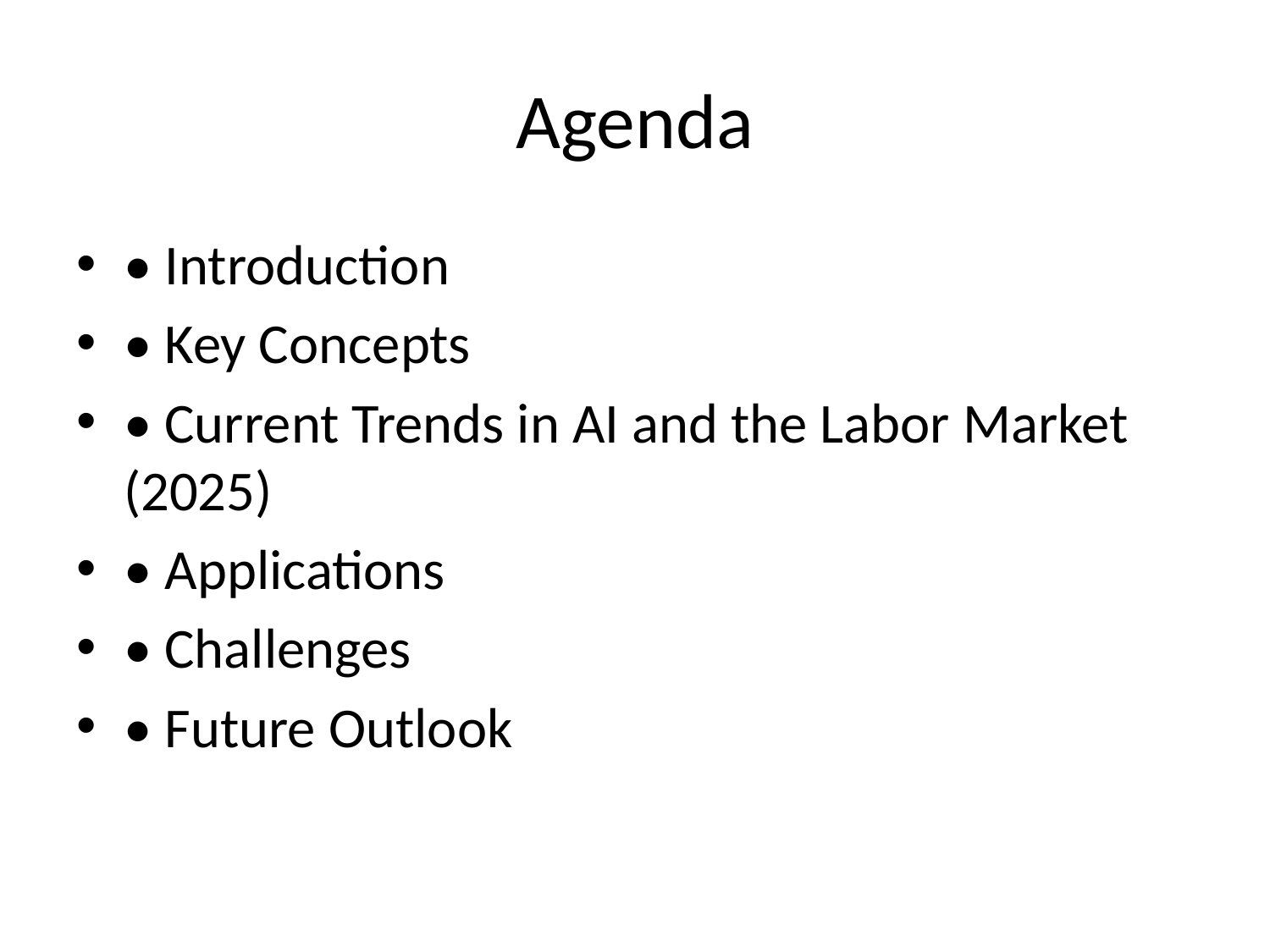

# Agenda
• Introduction
• Key Concepts
• Current Trends in AI and the Labor Market (2025)
• Applications
• Challenges
• Future Outlook